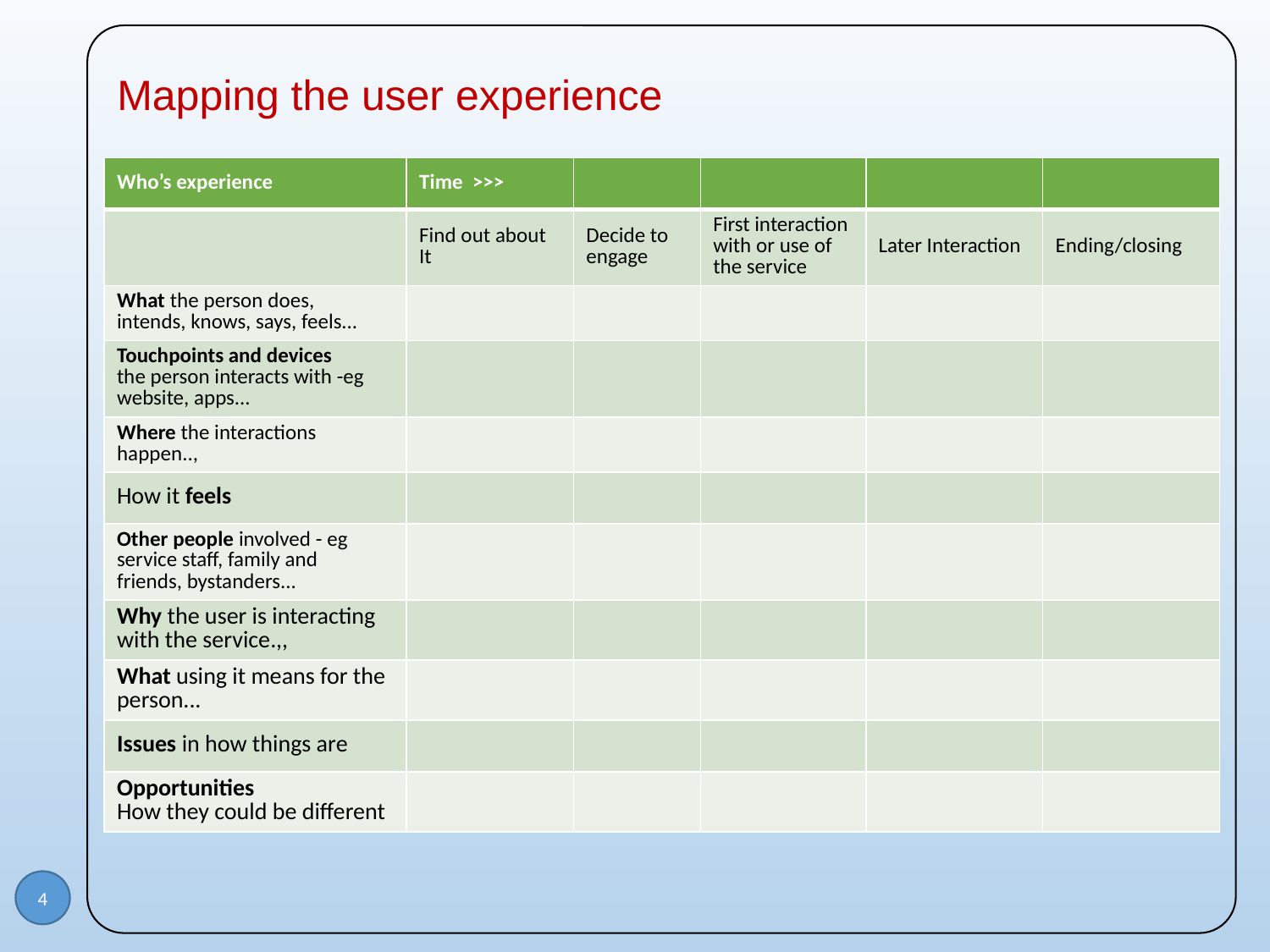

# Mapping the user experience
| Who’s experience | Time >>> |  |  |  |  |
| --- | --- | --- | --- | --- | --- |
|  | Find out about It | Decide to engage | First interaction with or use of the service | Later Interaction | Ending/closing |
| What the person does, intends, knows, says, feels... |  |  |  |  |  |
| Touchpoints and devices the person interacts with -eg website, apps... |  |  |  |  |  |
| Where the interactions happen.., |  |  |  |  |  |
| How it feels |  |  |  |  |  |
| Other people involved - eg service staff, family and friends, bystanders... |  |  |  |  |  |
| Why the user is interacting with the service.,, |  |  |  |  |  |
| What using it means for the person... |  |  |  |  |  |
| Issues in how things are |  |  |  |  |  |
| Opportunities How they could be different |  |  |  |  |  |